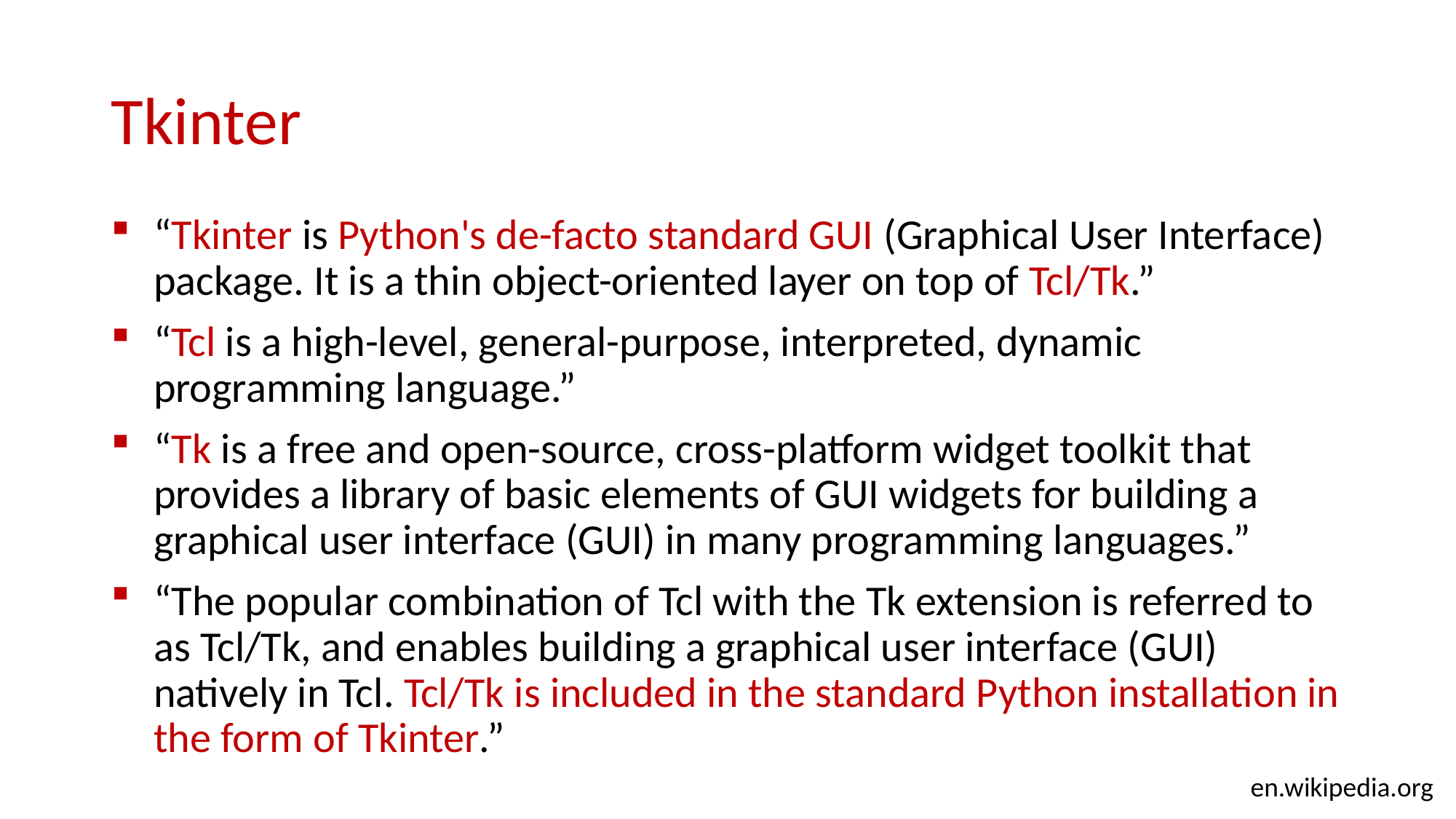

# Tkinter
“Tkinter is Python's de-facto standard GUI (Graphical User Interface) package. It is a thin object-oriented layer on top of Tcl/Tk.”
“Tcl is a high-level, general-purpose, interpreted, dynamic programming language.”
“Tk is a free and open-source, cross-platform widget toolkit that provides a library of basic elements of GUI widgets for building a graphical user interface (GUI) in many programming languages.”
“The popular combination of Tcl with the Tk extension is referred to as Tcl/Tk, and enables building a graphical user interface (GUI) natively in Tcl. Tcl/Tk is included in the standard Python installation in the form of Tkinter.”
en.wikipedia.org